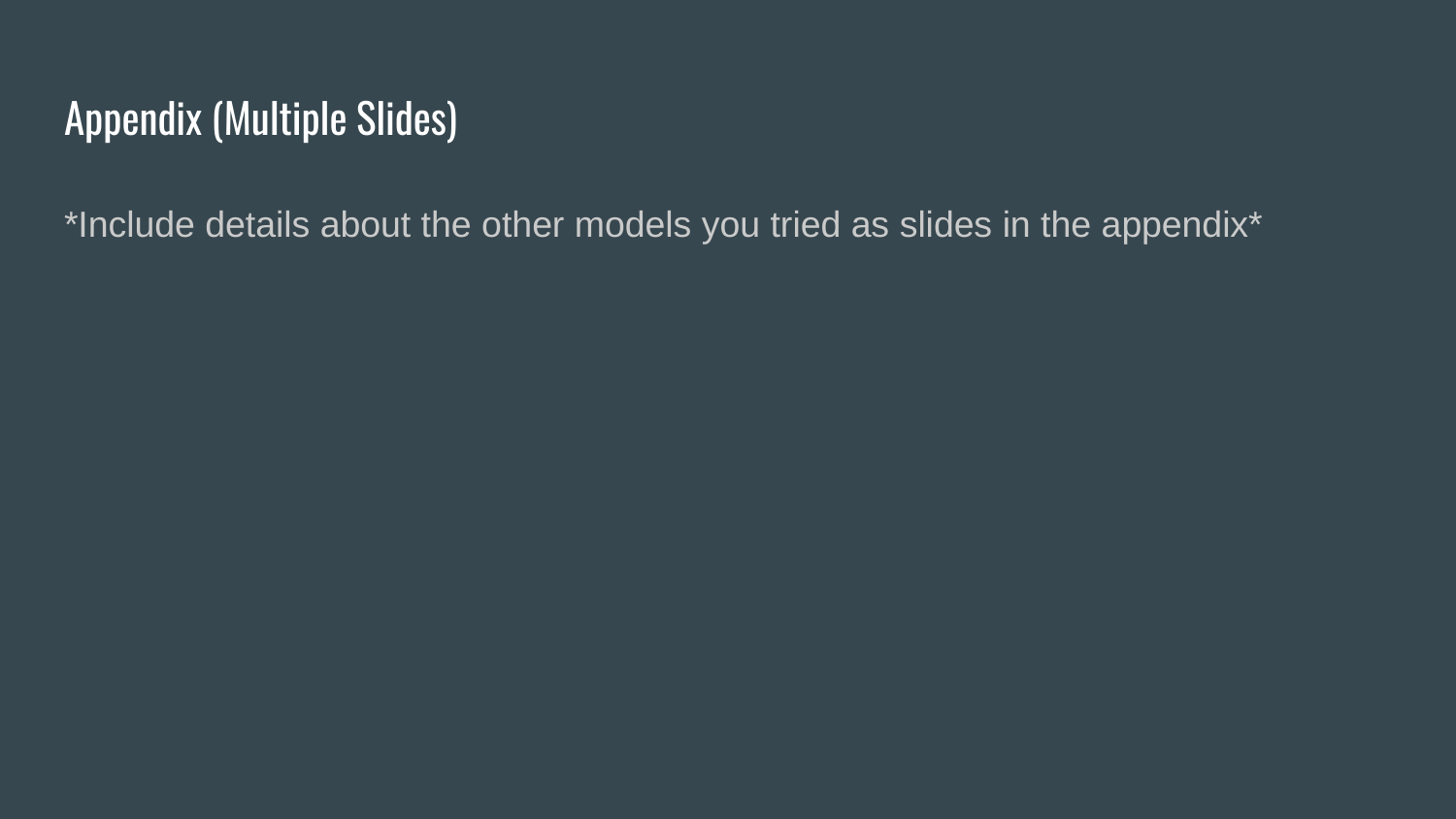

# Appendix (Multiple Slides)
*Include details about the other models you tried as slides in the appendix*